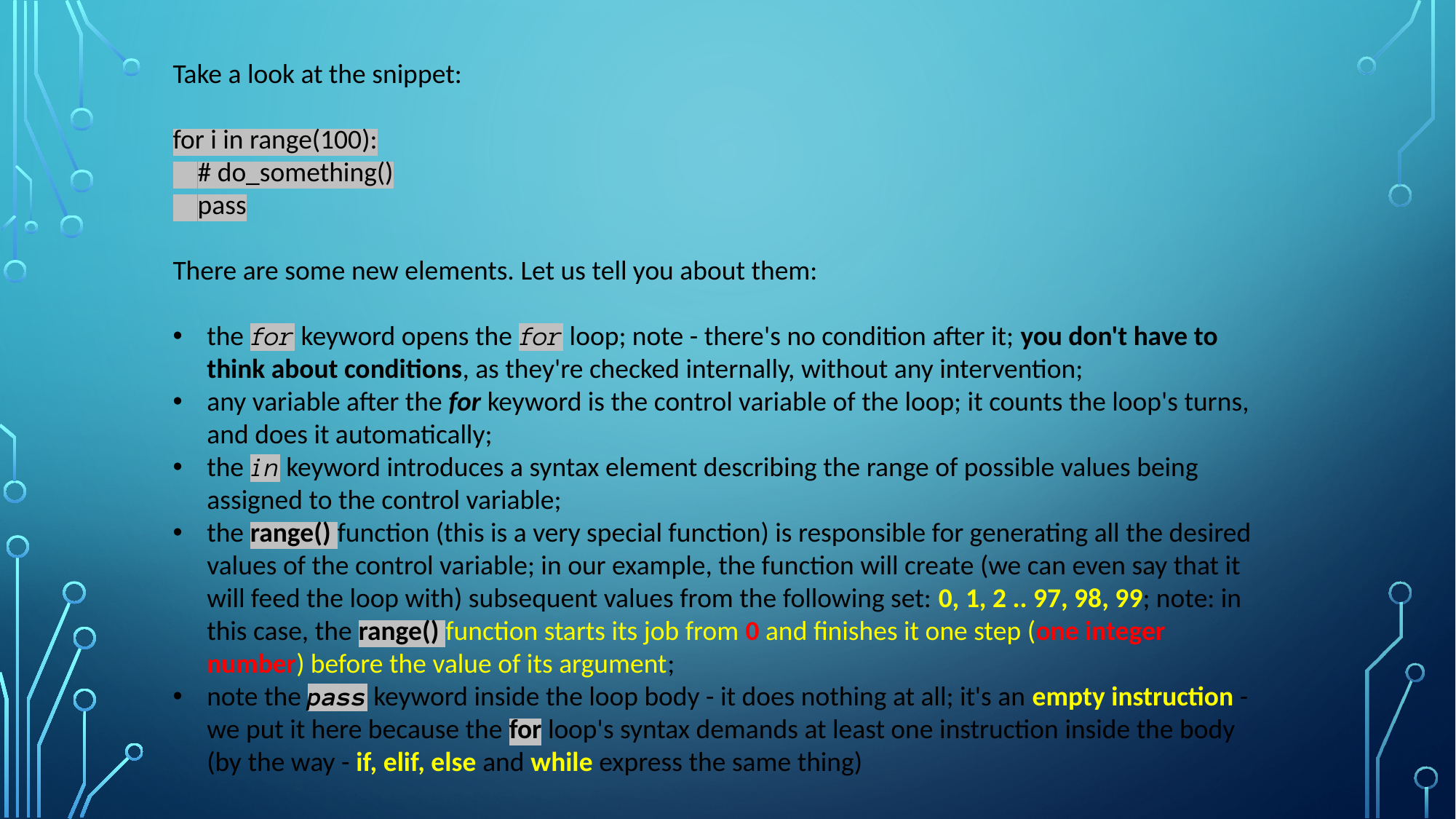

Take a look at the snippet:

for i in range(100):
    # do_something()
    pass

There are some new elements. Let us tell you about them:

the for keyword opens the for loop; note - there's no condition after it; you don't have to think about conditions, as they're checked internally, without any intervention;
any variable after the for keyword is the control variable of the loop; it counts the loop's turns, and does it automatically;
the in keyword introduces a syntax element describing the range of possible values being assigned to the control variable;
the range() function (this is a very special function) is responsible for generating all the desired values of the control variable; in our example, the function will create (we can even say that it will feed the loop with) subsequent values from the following set: 0, 1, 2 .. 97, 98, 99; note: in this case, the range() function starts its job from 0 and finishes it one step (one integer number) before the value of its argument;
note the pass keyword inside the loop body - it does nothing at all; it's an empty instruction - we put it here because the for loop's syntax demands at least one instruction inside the body (by the way - if, elif, else and while express the same thing)